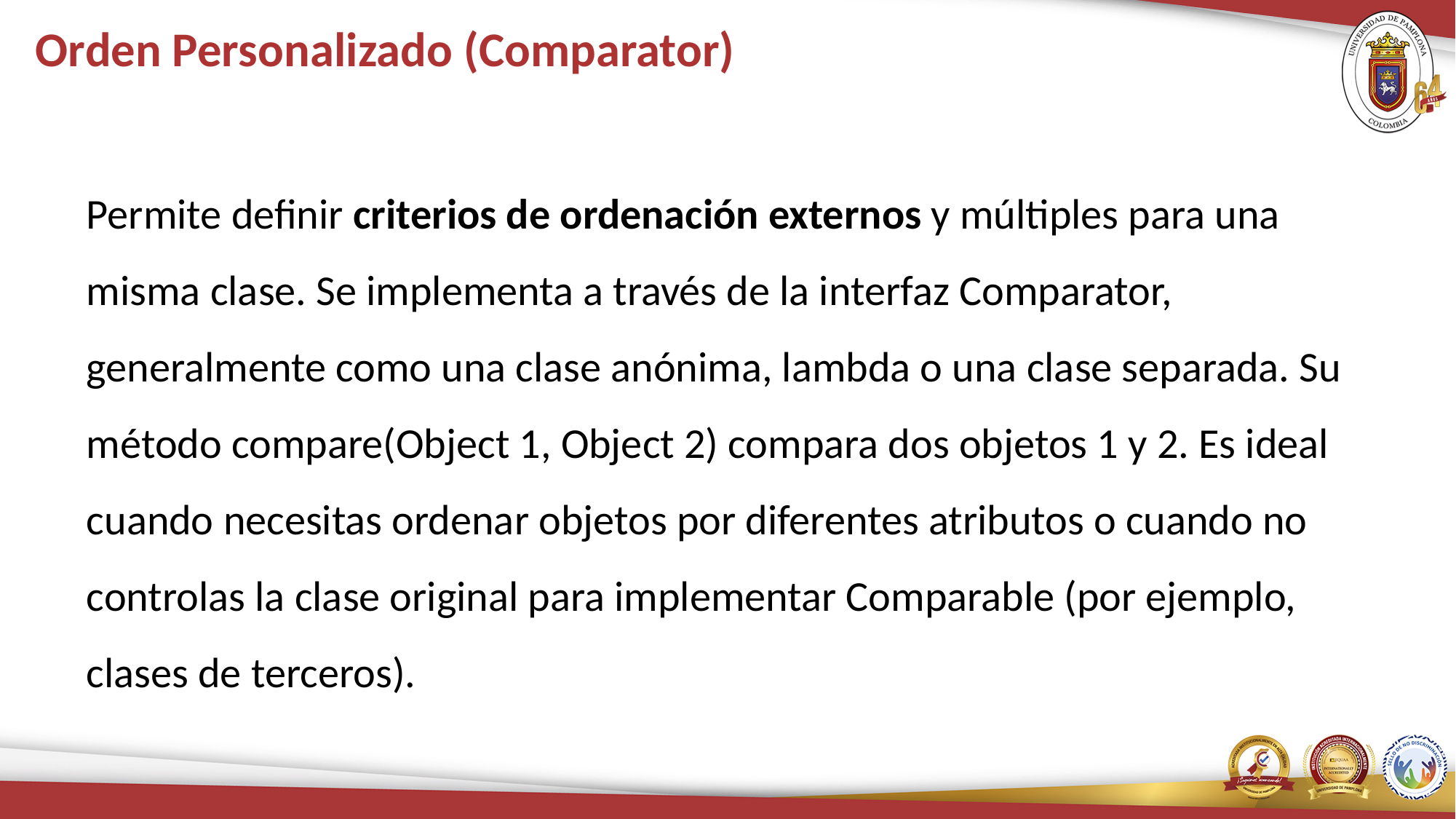

# Orden Personalizado (Comparator)
Permite definir criterios de ordenación externos y múltiples para una misma clase. Se implementa a través de la interfaz Comparator, generalmente como una clase anónima, lambda o una clase separada. Su método compare(Object 1, Object 2) compara dos objetos 1 y 2. Es ideal cuando necesitas ordenar objetos por diferentes atributos o cuando no controlas la clase original para implementar Comparable (por ejemplo, clases de terceros).